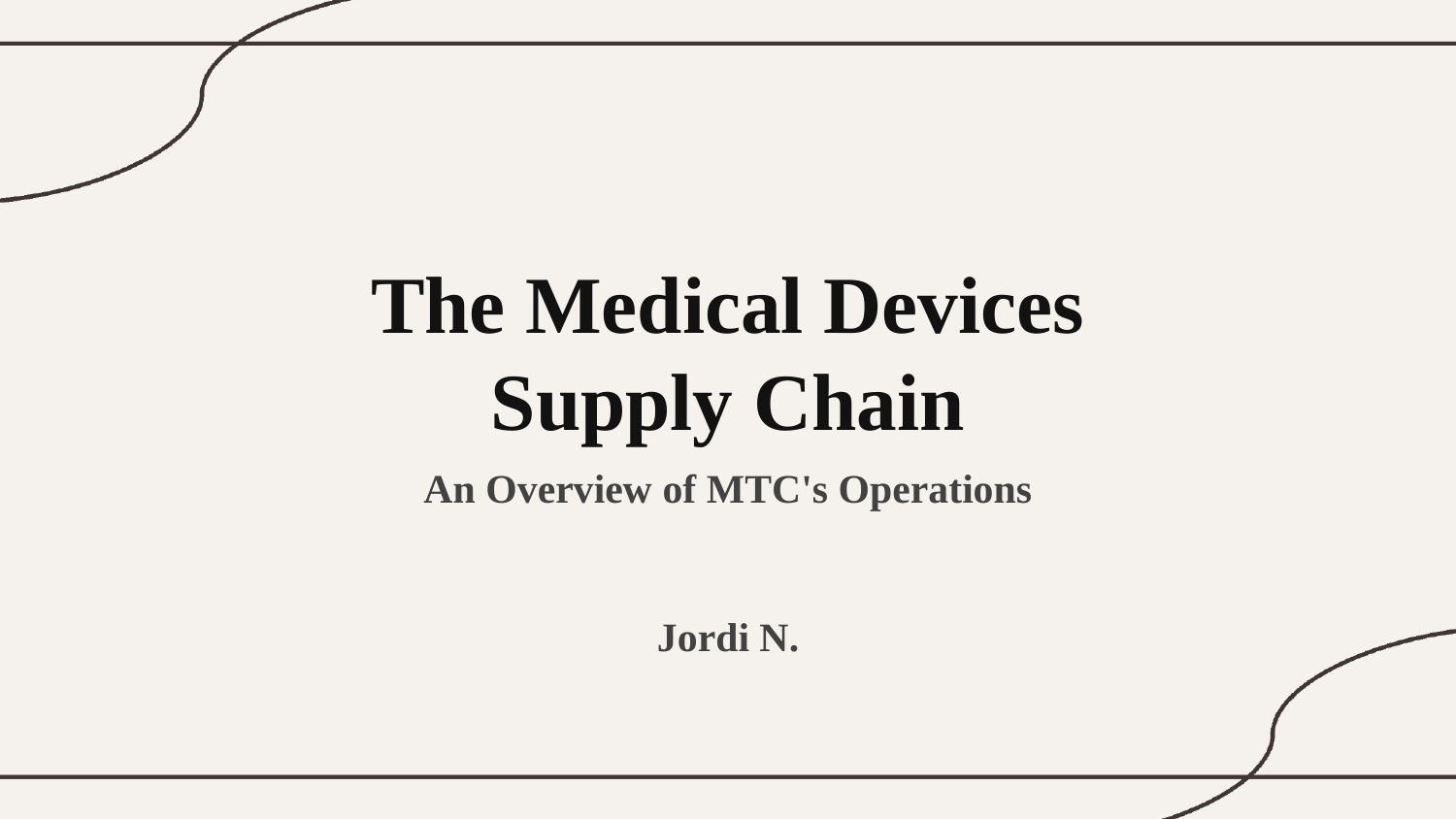

The Medical Devices Supply Chain
An Overview of MTC's Operations
Jordi N.